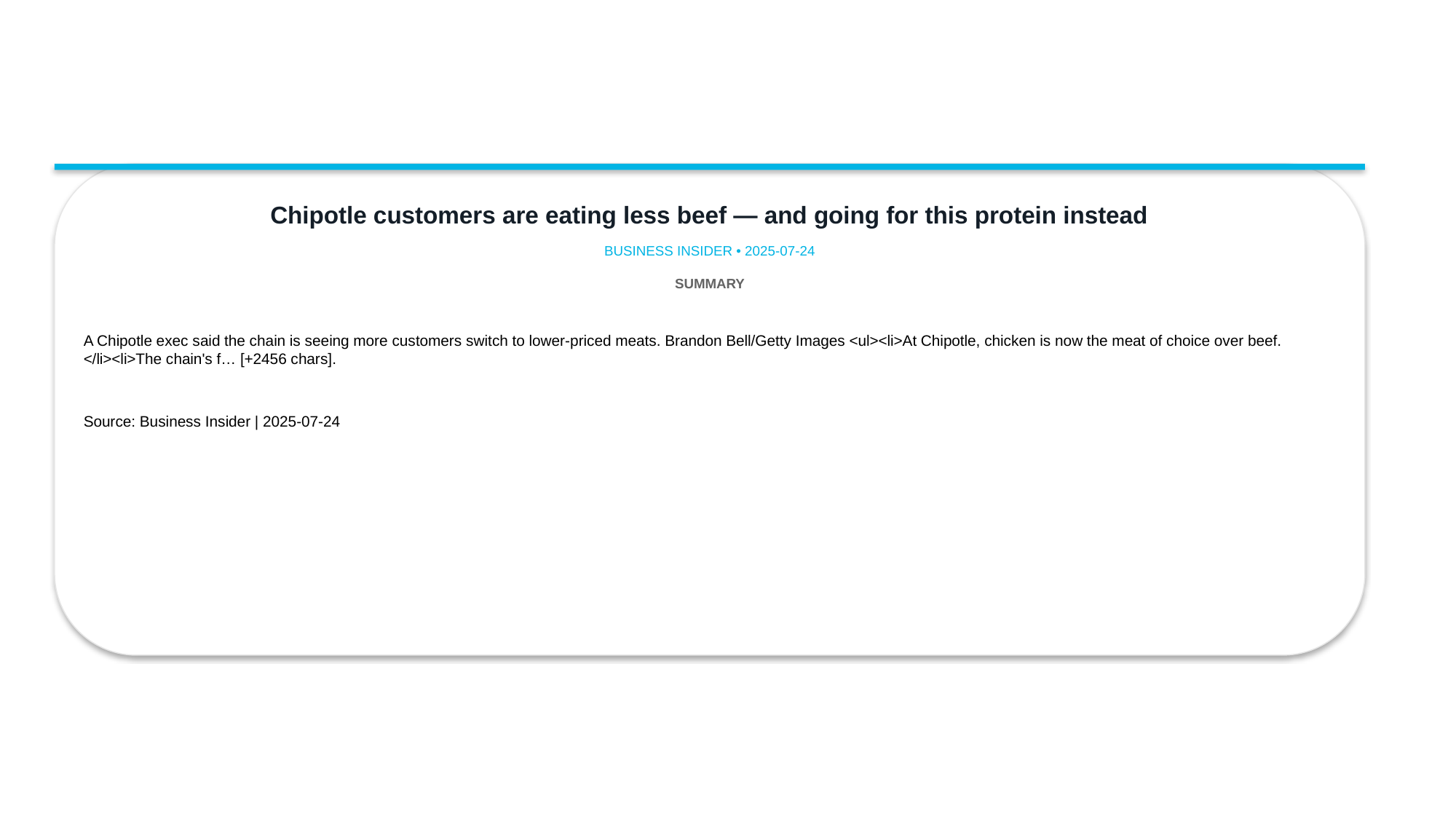

Chipotle customers are eating less beef — and going for this protein instead
BUSINESS INSIDER • 2025-07-24
SUMMARY

A Chipotle exec said the chain is seeing more customers switch to lower-priced meats. Brandon Bell/Getty Images <ul><li>At Chipotle, chicken is now the meat of choice over beef. </li><li>The chain's f… [+2456 chars].

Source: Business Insider | 2025-07-24